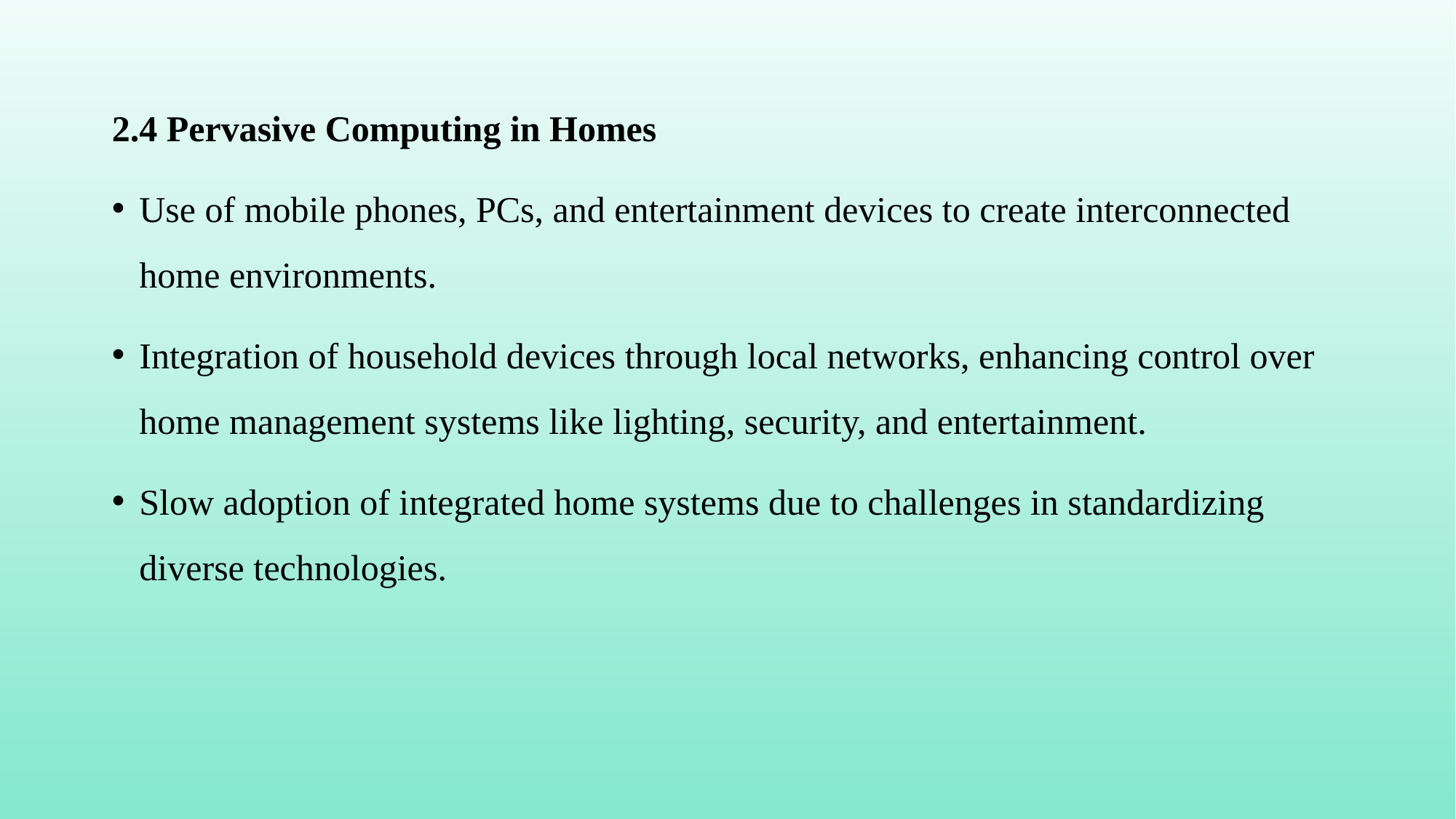

2.4 Pervasive Computing in Homes
Use of mobile phones, PCs, and entertainment devices to create interconnected home environments.
Integration of household devices through local networks, enhancing control over home management systems like lighting, security, and entertainment.
Slow adoption of integrated home systems due to challenges in standardizing diverse technologies.